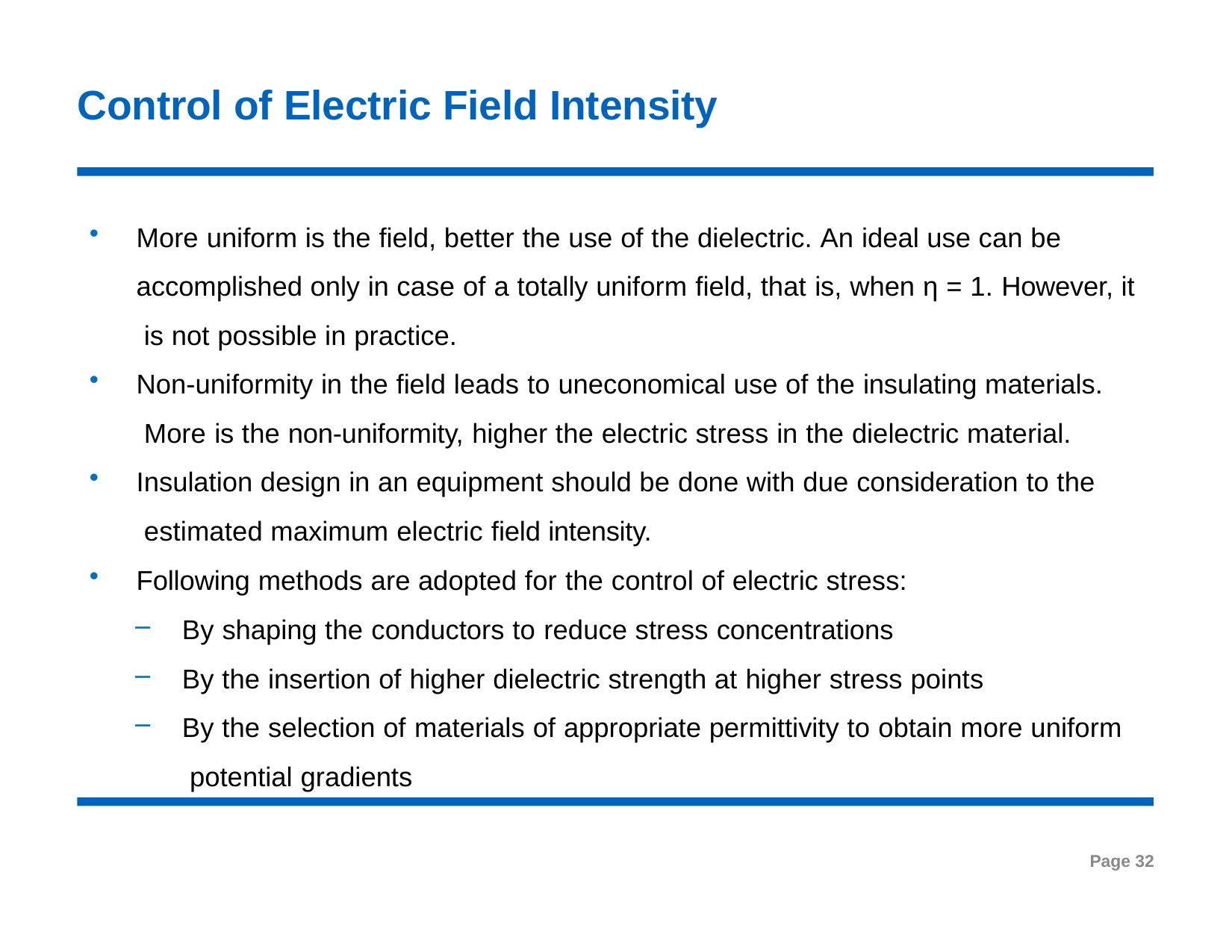

# Control of Electric Field Intensity
More uniform is the field, better the use of the dielectric. An ideal use can be  accomplished only in case of a totally uniform field, that is, when η = 1. However, it  is not possible in practice.
Non-uniformity in the field leads to uneconomical use of the insulating materials.  More is the non-uniformity, higher the electric stress in the dielectric material.
Insulation design in an equipment should be done with due consideration to the  estimated maximum electric field intensity.
Following methods are adopted for the control of electric stress:
By shaping the conductors to reduce stress concentrations
By the insertion of higher dielectric strength at higher stress points
By the selection of materials of appropriate permittivity to obtain more uniform  potential gradients
Page 32